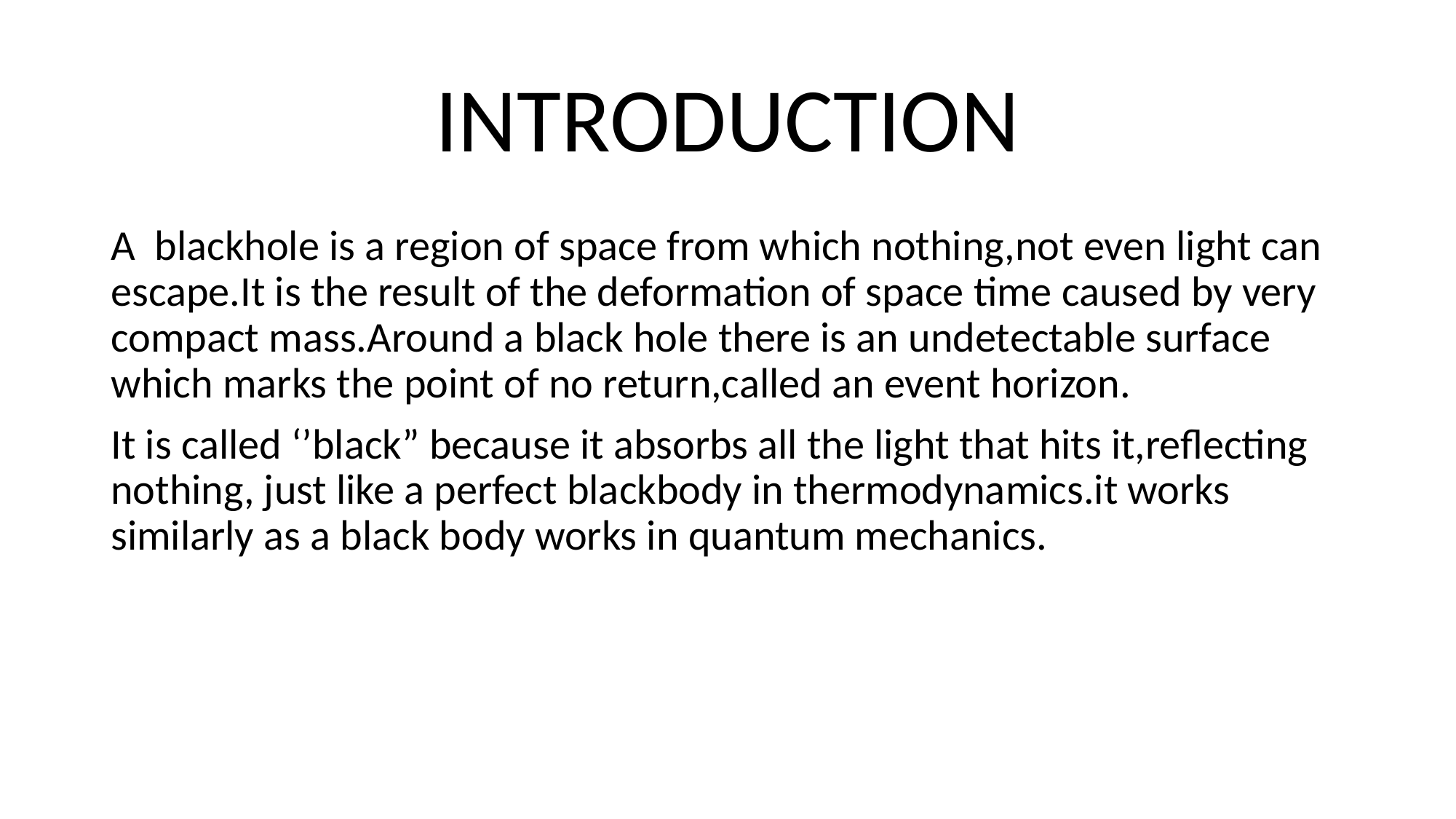

# INTRODUCTION
A  blackhole is a region of space from which nothing,not even light can escape.It is the result of the deformation of space time caused by very  compact mass.Around a black hole there is an undetectable surface which marks the point of no return,called an event horizon.
It is called ‘’black” because it absorbs all the light that hits it,reflecting nothing, just like a perfect blackbody in thermodynamics.it works similarly as a black body works in quantum mechanics.